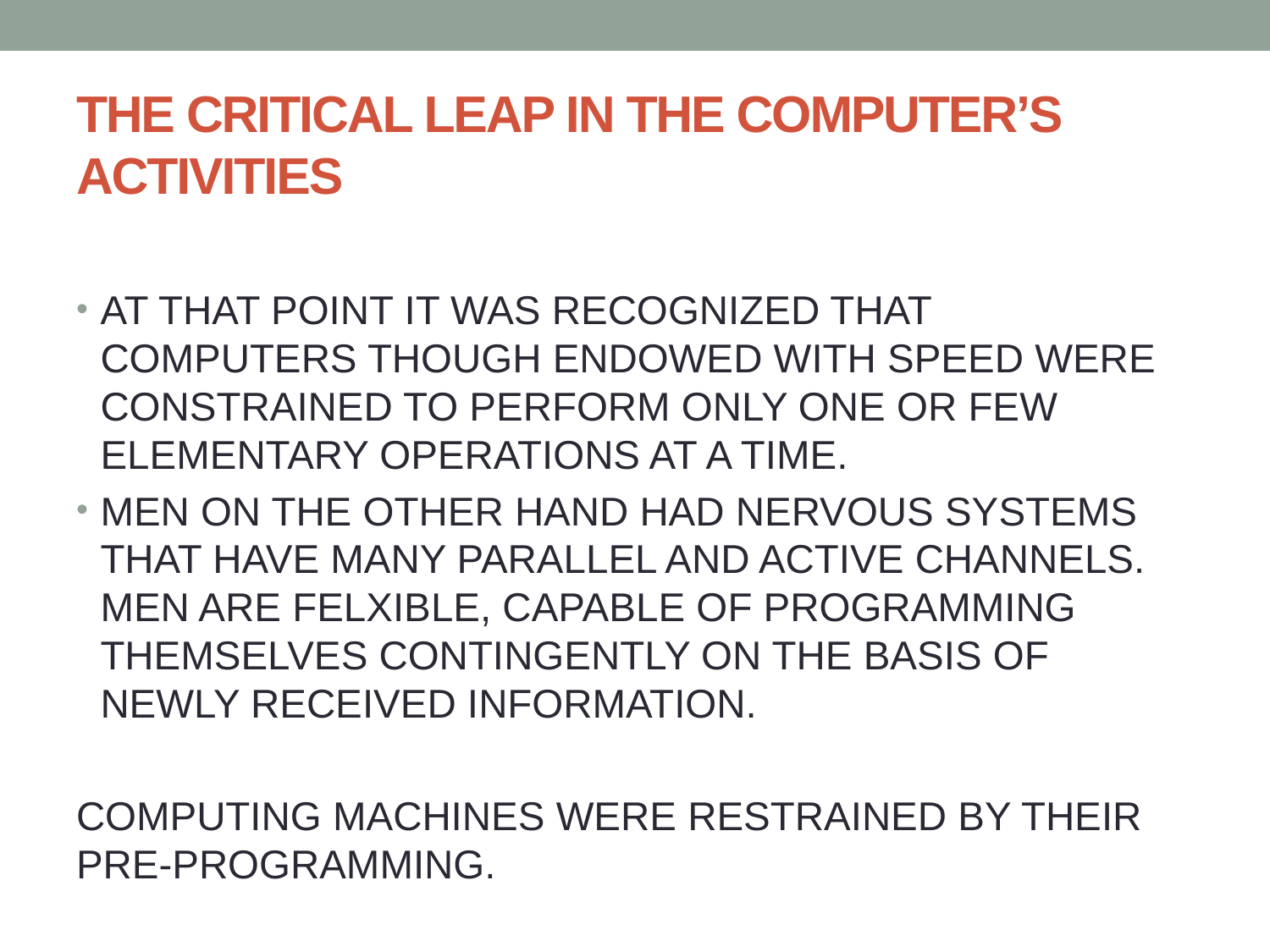

# THE CRITICAL LEAP IN THE COMPUTER’S ACTIVITIES

AT THAT POINT IT WAS RECOGNIZED THAT  COMPUTERS THOUGH ENDOWED WITH SPEED WERE CONSTRAINED TO PERFORM ONLY ONE OR FEW ELEMENTARY OPERATIONS AT A TIME.
MEN ON THE OTHER HAND HAD NERVOUS SYSTEMS THAT HAVE MANY PARALLEL AND ACTIVE CHANNELS. MEN ARE FELXIBLE, CAPABLE OF PROGRAMMING THEMSELVES CONTINGENTLY ON THE BASIS OF NEWLY RECEIVED INFORMATION.

COMPUTING MACHINES WERE RESTRAINED BY THEIR PRE-PROGRAMMING.